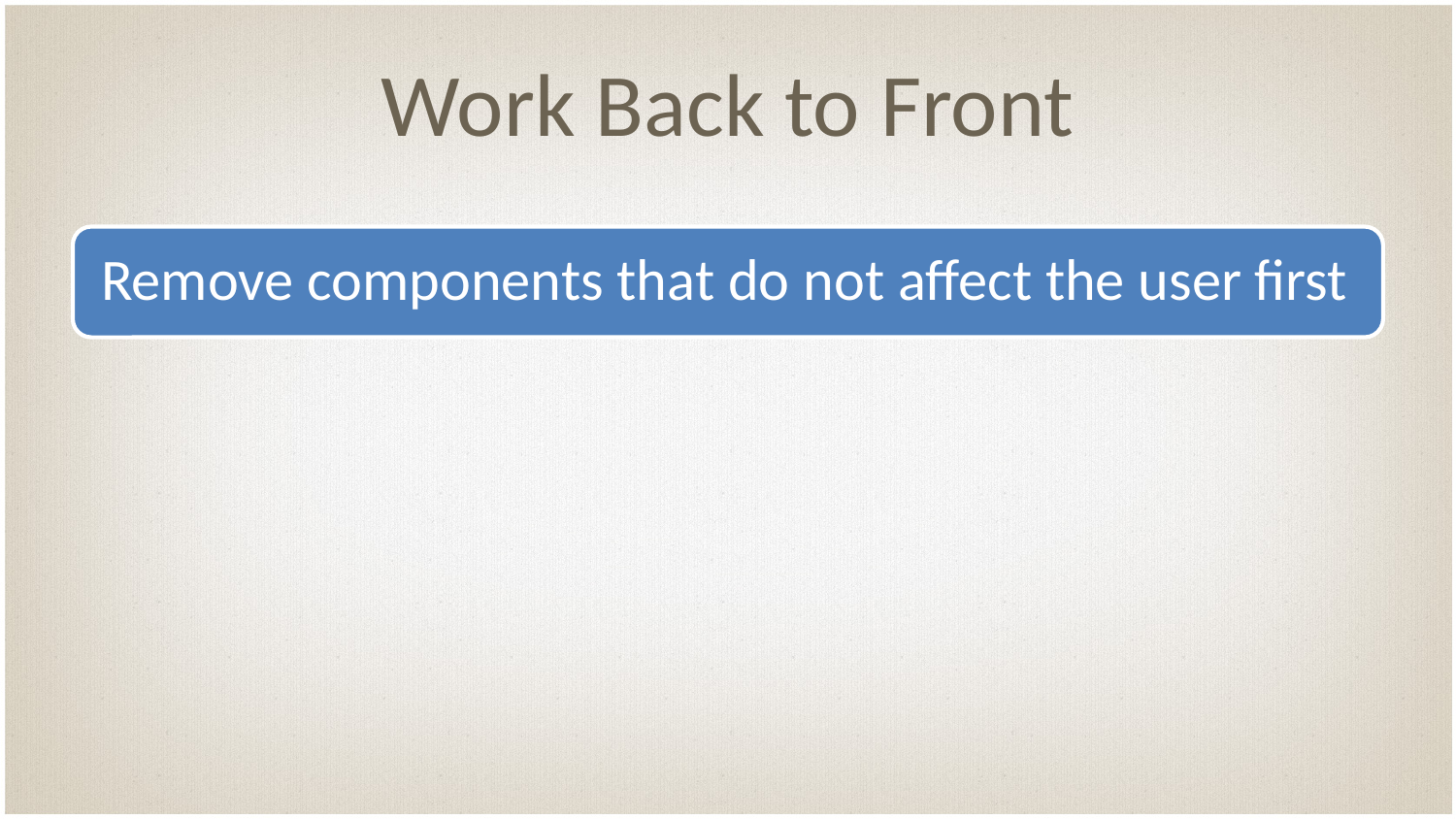

# Work Back to Front
Remove components that do not affect the user first